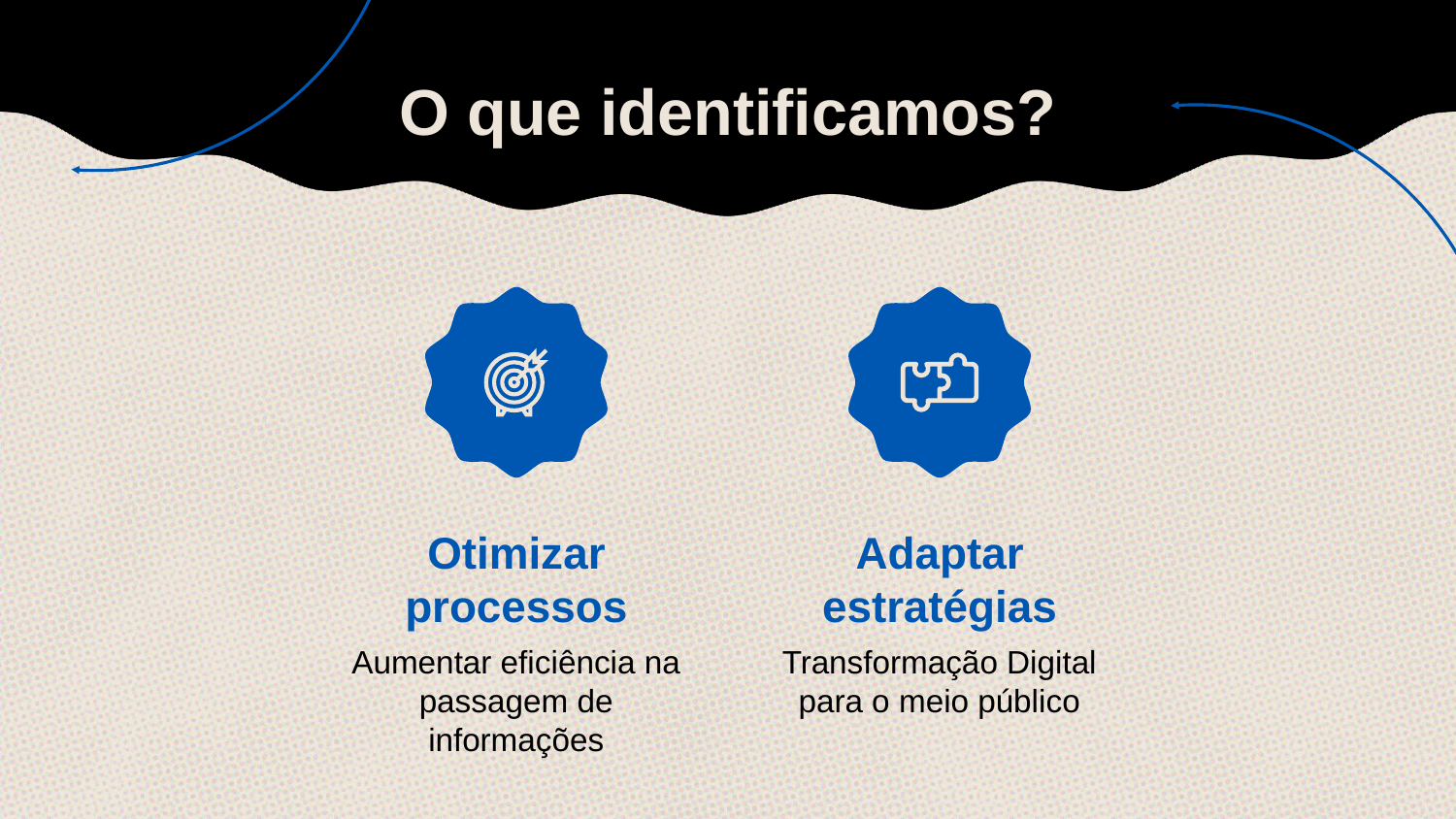

# O que identificamos?

Otimizar processos
Adaptar estratégias
Aumentar eficiência na passagem de informações
Transformação Digital para o meio público